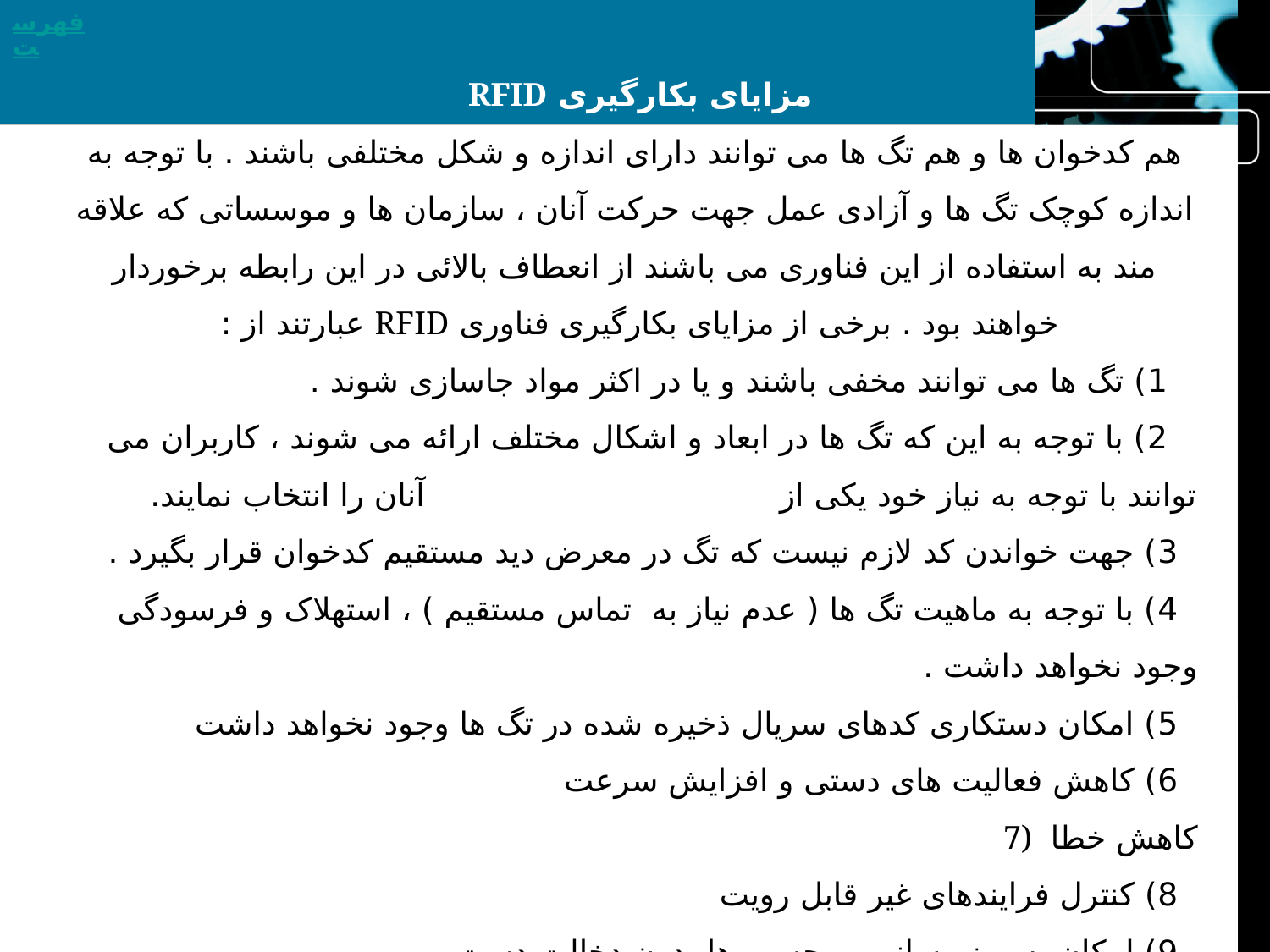

فهرست
مزایای بکارگیری RFID
هم کدخوان ها و هم تگ ها می توانند دارای اندازه و شکل مختلفی باشند . با توجه به اندازه کوچک تگ ها و آزادی عمل جهت حرکت آنان ، سازمان ها و موسساتی که علاقه مند به استفاده از این فناوری می باشند از انعطاف بالائی در این رابطه برخوردار خواهند بود . برخی از مزایای بکارگیری فناوری RFID عبارتند از :
   1) تگ ها می توانند مخفی باشند و یا در اکثر مواد جاسازی شوند .
   2) با توجه به این که تگ ها در ابعاد و اشکال مختلف ارائه می شوند ، کاربران می توانند با توجه به نیاز خود یکی از                                   آنان را انتخاب نمایند.
  3) جهت خواندن کد لازم نيست که تگ در معرض ديد مستقیم کدخوان قرار بگیرد .
  4) با توجه به ماهيت تگ ها ( عدم نیاز به  تماس مستقیم ) ، استهلاک و فرسودگی وجود نخواهد داشت .
  5) امکان دستکاری کدهای سریال ذخيره شده در تگ ها وجود نخواهد داشت
  6) كاهش فعاليت های دستی و افزايش سرعت
  7) كاهش خطا
  8) كنترل فرايندهای غير قابل رويت
  9) امكان به روز رسانی بر چسب ها بدون دخالت دست
 10) امنيت